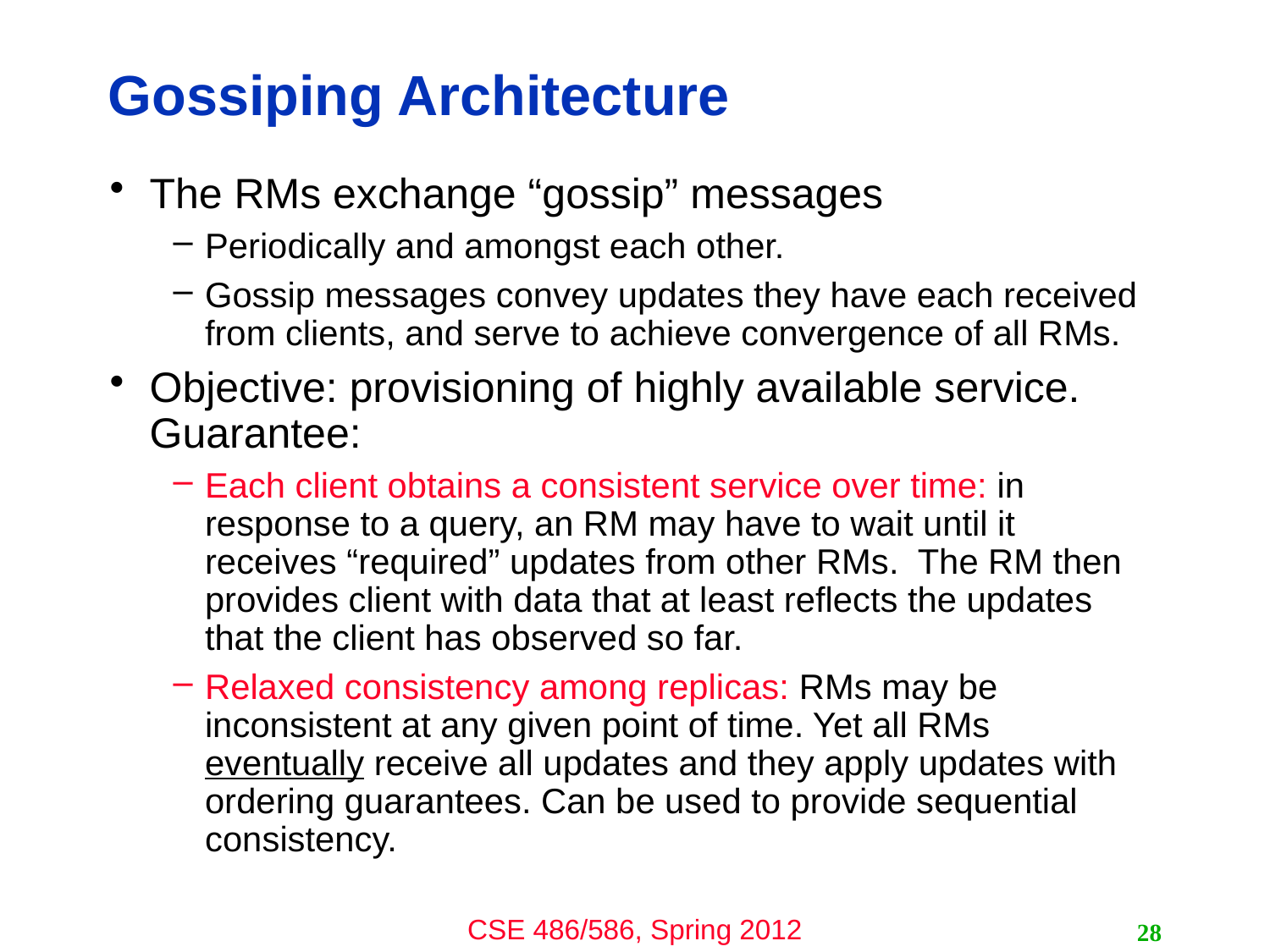

# Gossiping Architecture
The RMs exchange “gossip” messages
Periodically and amongst each other.
Gossip messages convey updates they have each received from clients, and serve to achieve convergence of all RMs.
Objective: provisioning of highly available service. Guarantee:
Each client obtains a consistent service over time: in response to a query, an RM may have to wait until it receives “required” updates from other RMs.  The RM then provides client with data that at least reflects the updates that the client has observed so far.
Relaxed consistency among replicas: RMs may be inconsistent at any given point of time. Yet all RMs eventually receive all updates and they apply updates with ordering guarantees. Can be used to provide sequential consistency.

28